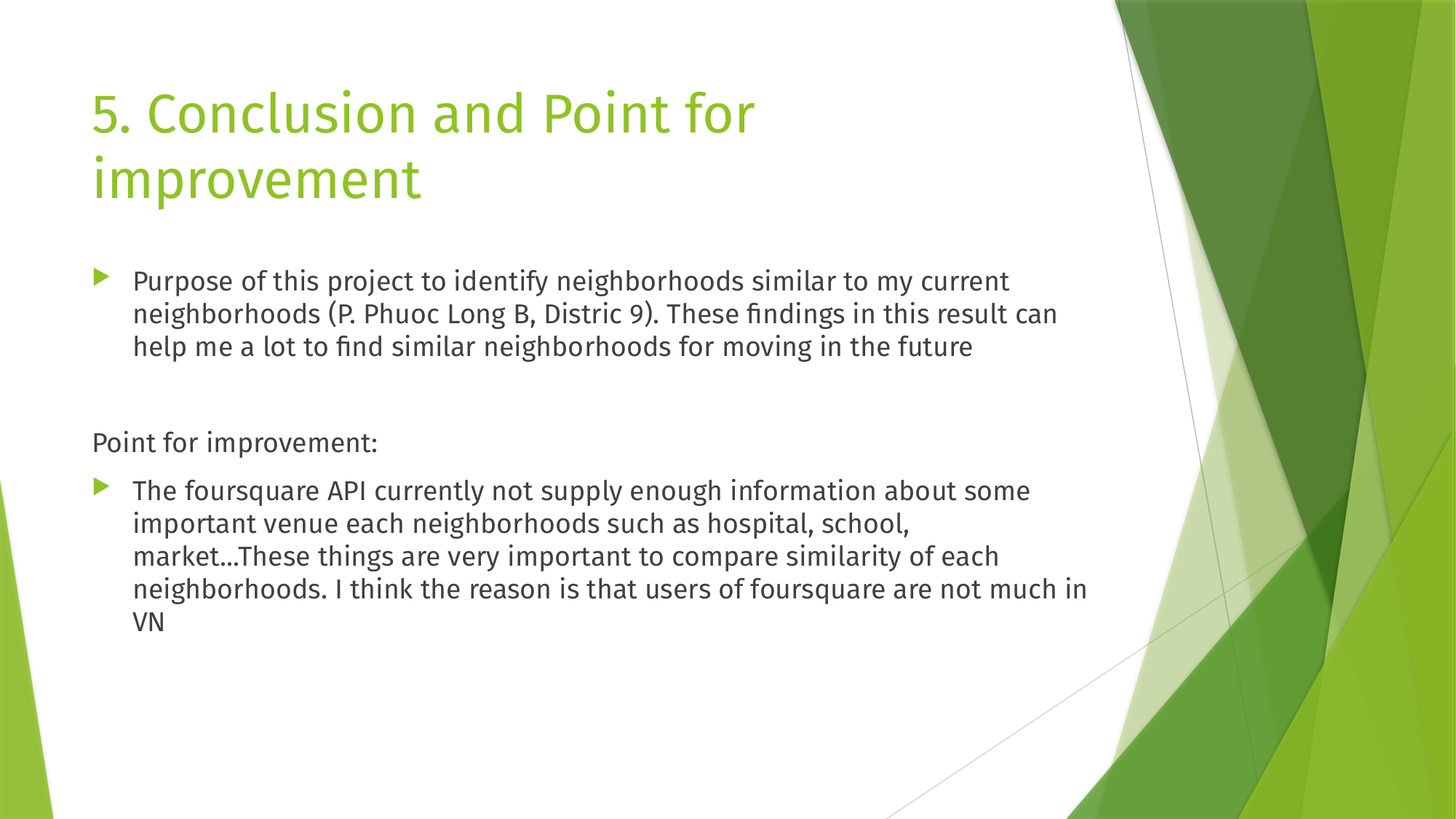

# 5. Conclusion and Point for improvement
Purpose of this project to identify neighborhoods similar to my current neighborhoods (P. Phuoc Long B, Distric 9). These findings in this result can help me a lot to find similar neighborhoods for moving in the future

Point for improvement:
The foursquare API currently not supply enough information about some important venue each neighborhoods such as hospital, school, market...These things are very important to compare similarity of each neighborhoods. I think the reason is that users of foursquare are not much in VN